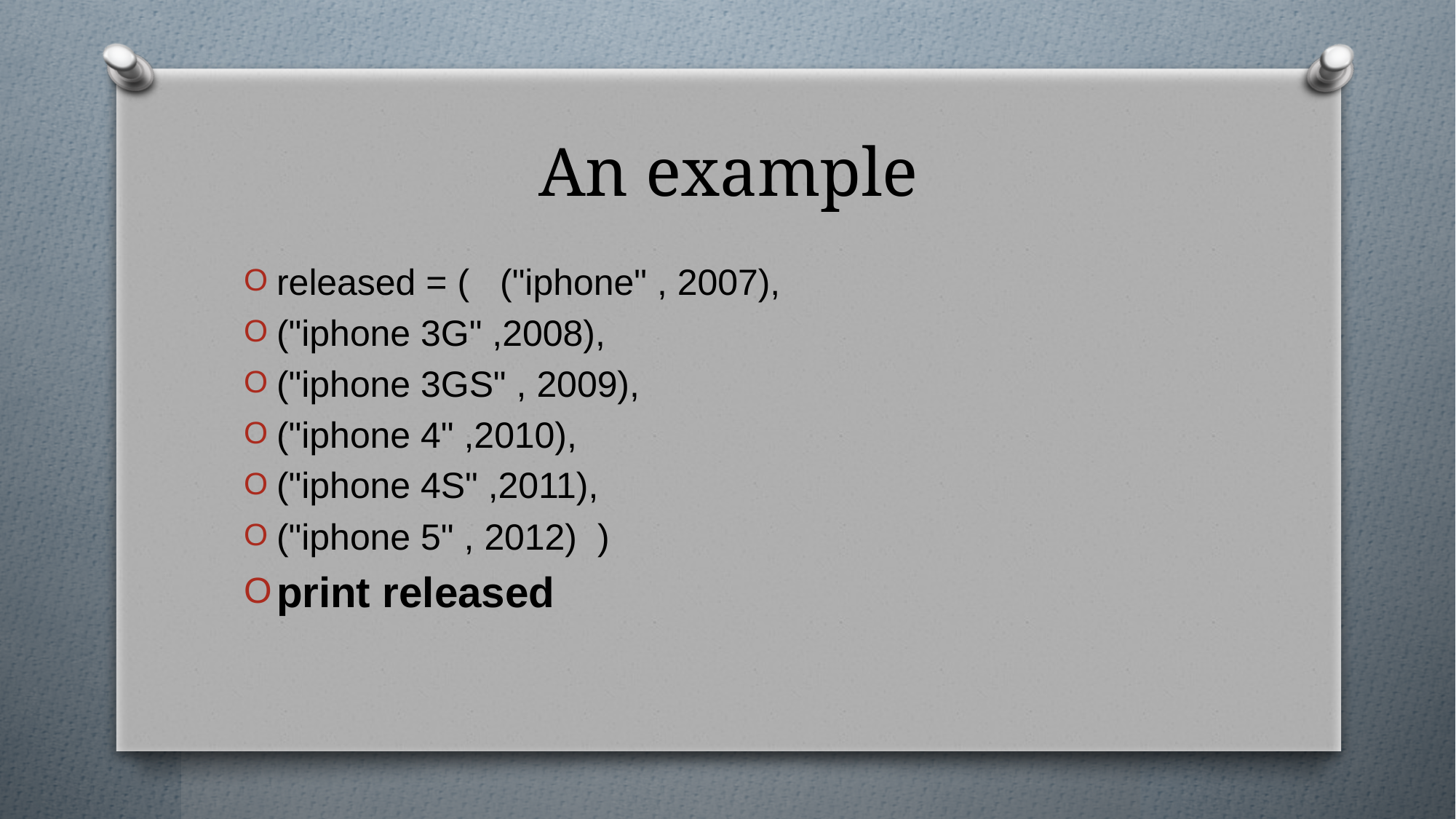

# An example
released = (   ("iphone" , 2007),
("iphone 3G" ,2008),
("iphone 3GS" , 2009),
("iphone 4" ,2010),
("iphone 4S" ,2011),
("iphone 5" , 2012)  )
print released